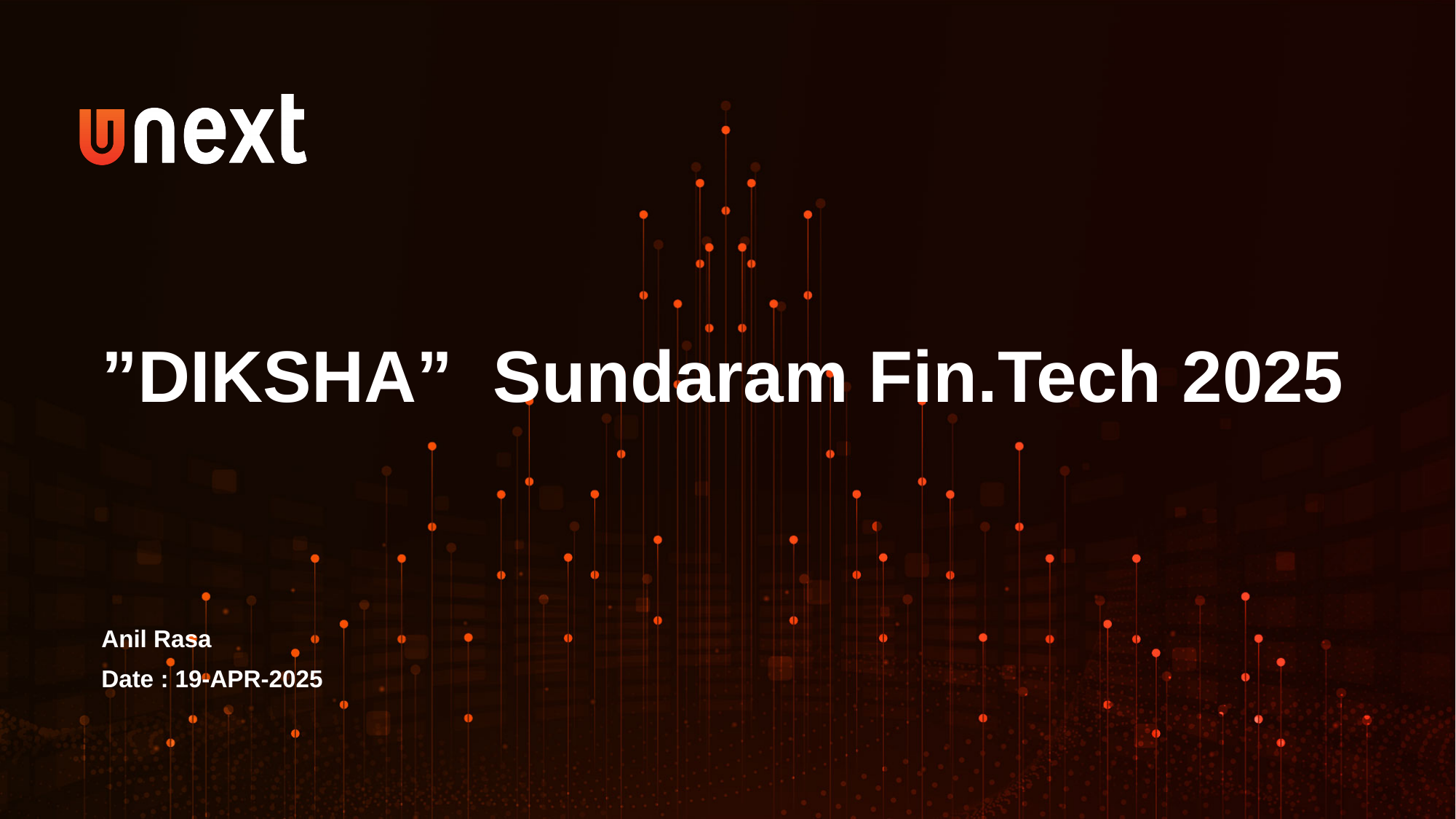

”DIKSHA”  Sundaram Fin.Tech 2025

Anil Rasa
Date : 19-APR-2025